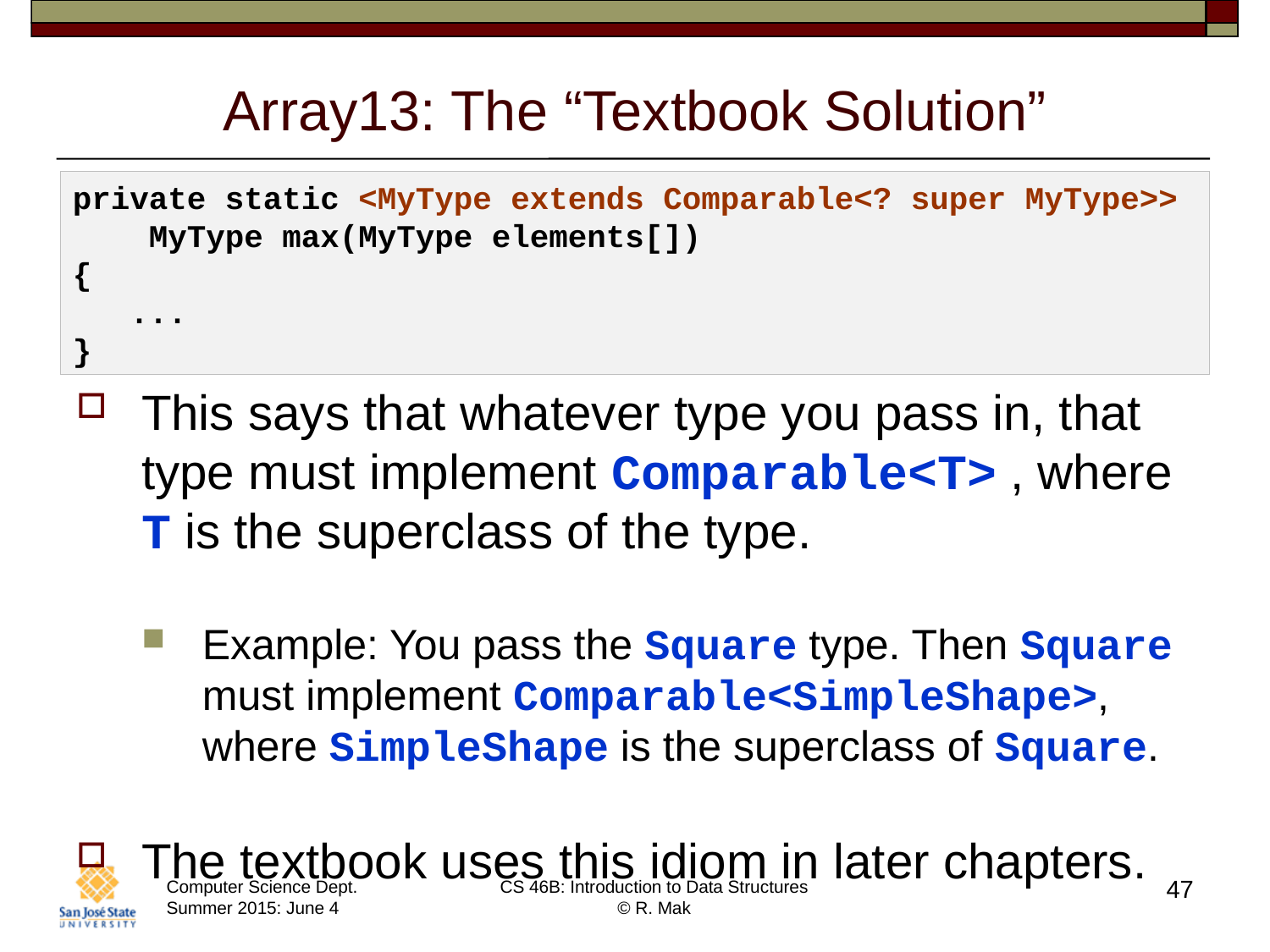

# Array13: The “Textbook Solution”
private static <MyType extends Comparable<? super MyType>>
    MyType max(MyType elements[])
{
   ...
}
This says that whatever type you pass in, that type must implement Comparable<T> , where T is the superclass of the type.

Example: You pass the Square type. Then Square must implement Comparable<SimpleShape>, where SimpleShape is the superclass of Square.

The textbook uses this idiom in later chapters.
47